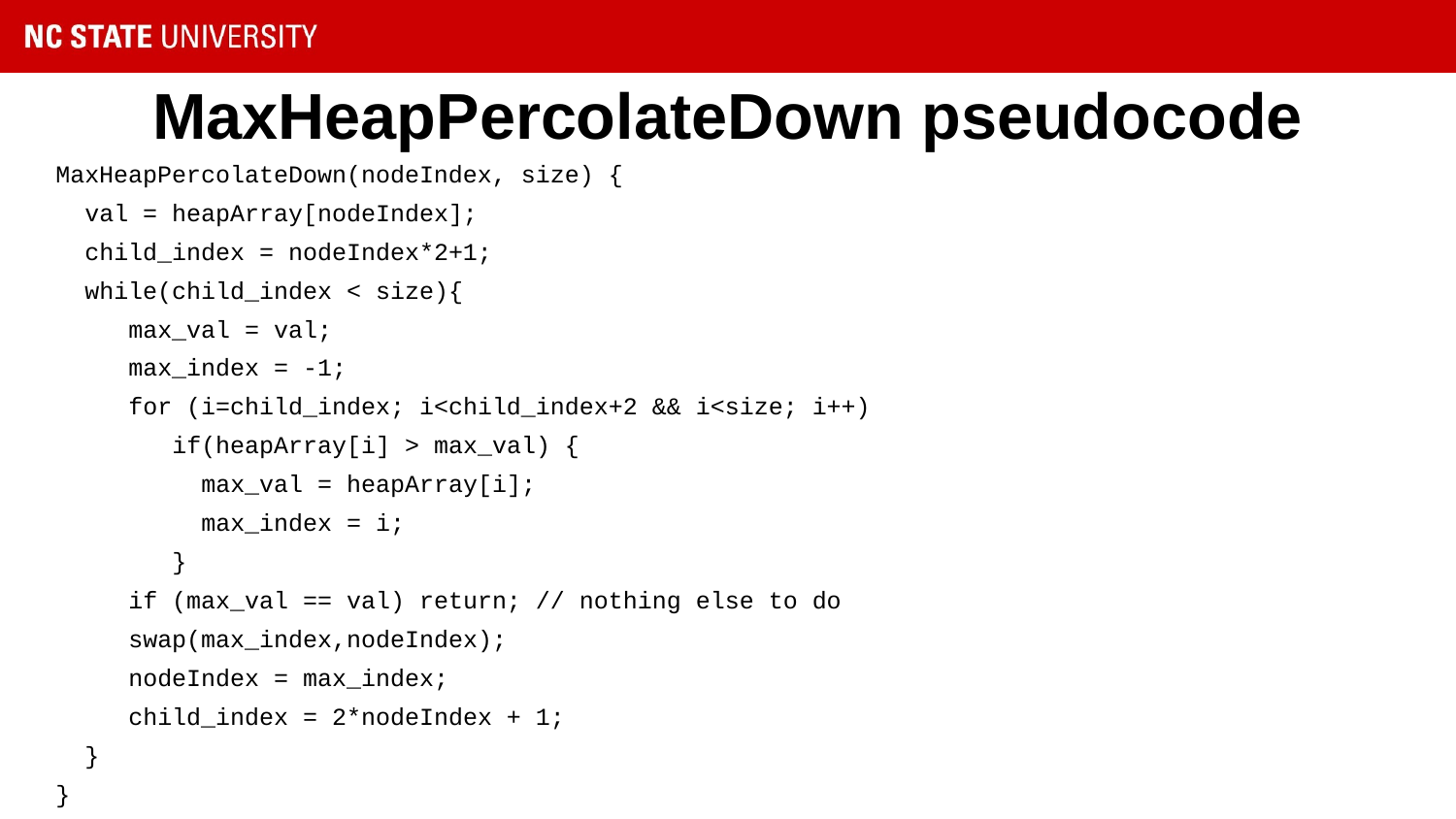

# MaxHeapPercolateDown pseudocode
MaxHeapPercolateDown(nodeIndex, size) {
  val = heapArray[nodeIndex];
  child_index = nodeIndex*2+1;
  while(child_index < size){
     max_val = val;
     max_index = -1;
     for (i=child_index; i<child_index+2 && i<size; i++)
        if(heapArray[i] > max_val) {
          max_val = heapArray[i];
          max_index = i;
        }
     if (max_val == val) return; // nothing else to do
     swap(max_index,nodeIndex);
     nodeIndex = max_index;
     child_index = 2*nodeIndex + 1;
  }
}